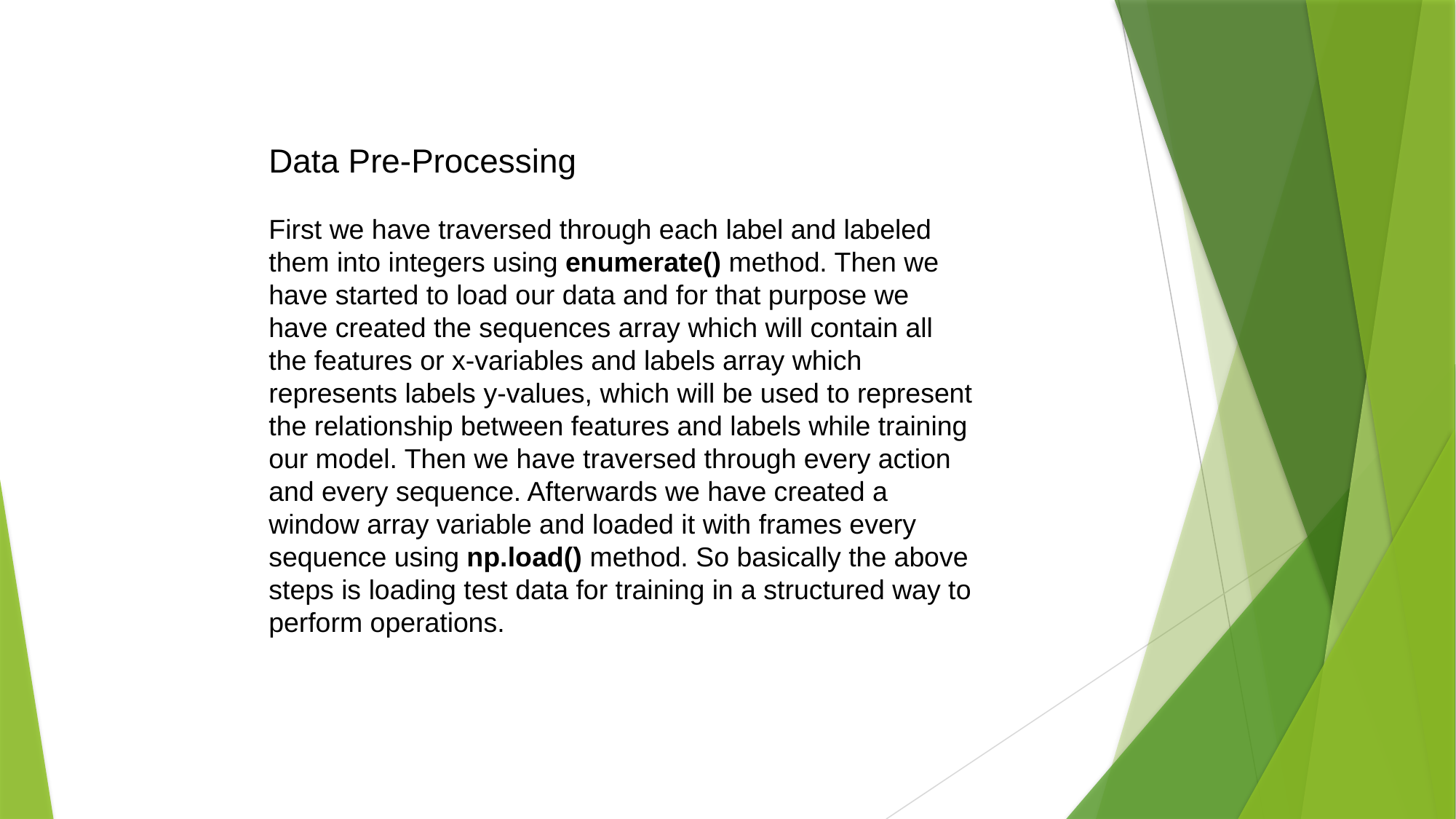

Data Pre-Processing
First we have traversed through each label and labeled them into integers using enumerate() method. Then we have started to load our data and for that purpose we have created the sequences array which will contain all the features or x-variables and labels array which represents labels y-values, which will be used to represent the relationship between features and labels while training our model. Then we have traversed through every action and every sequence. Afterwards we have created a window array variable and loaded it with frames every sequence using np.load() method. So basically the above steps is loading test data for training in a structured way to perform operations.